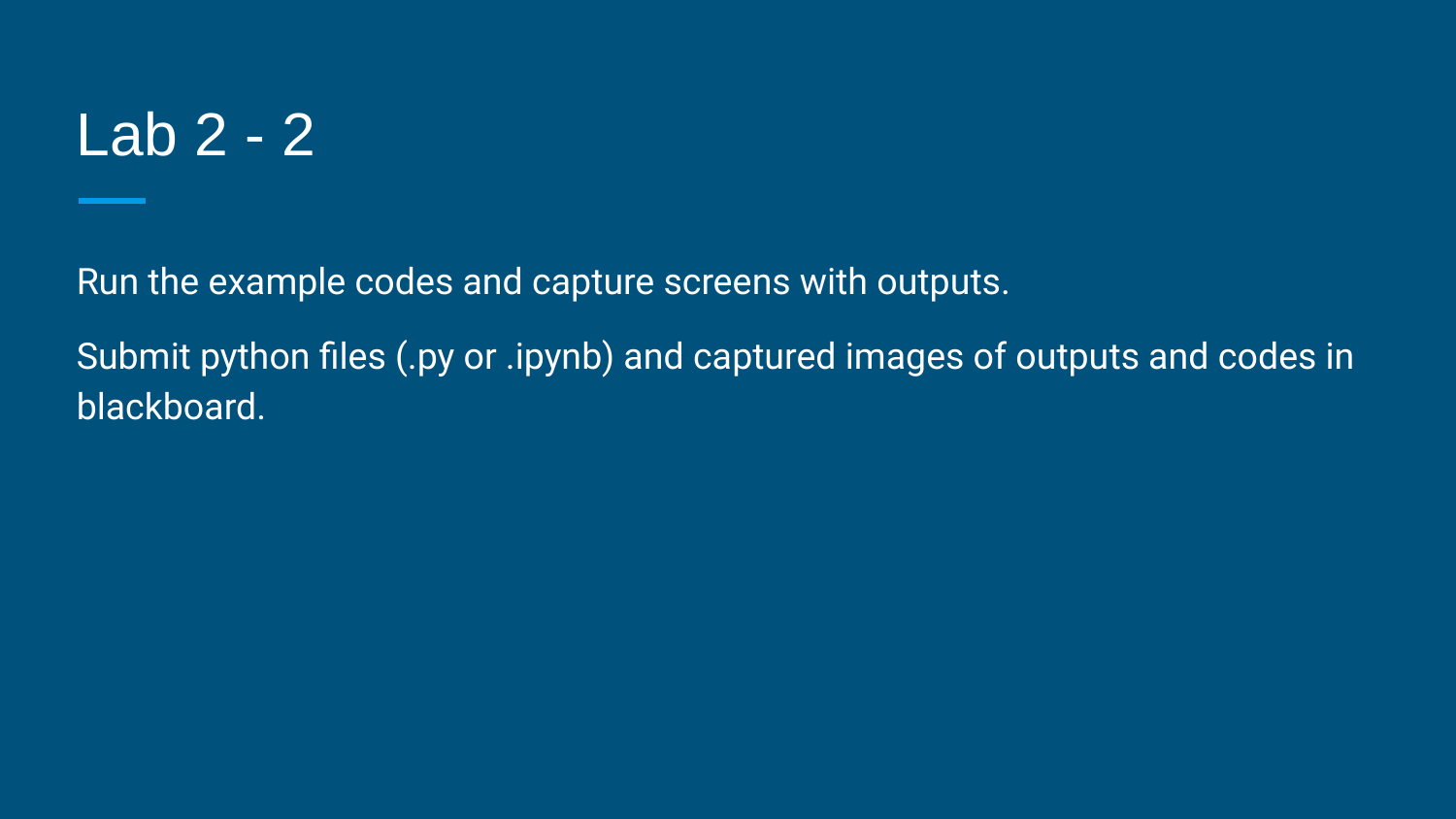

# Lab 2 - 2
Run the example codes and capture screens with outputs.
Submit python files (.py or .ipynb) and captured images of outputs and codes in blackboard.